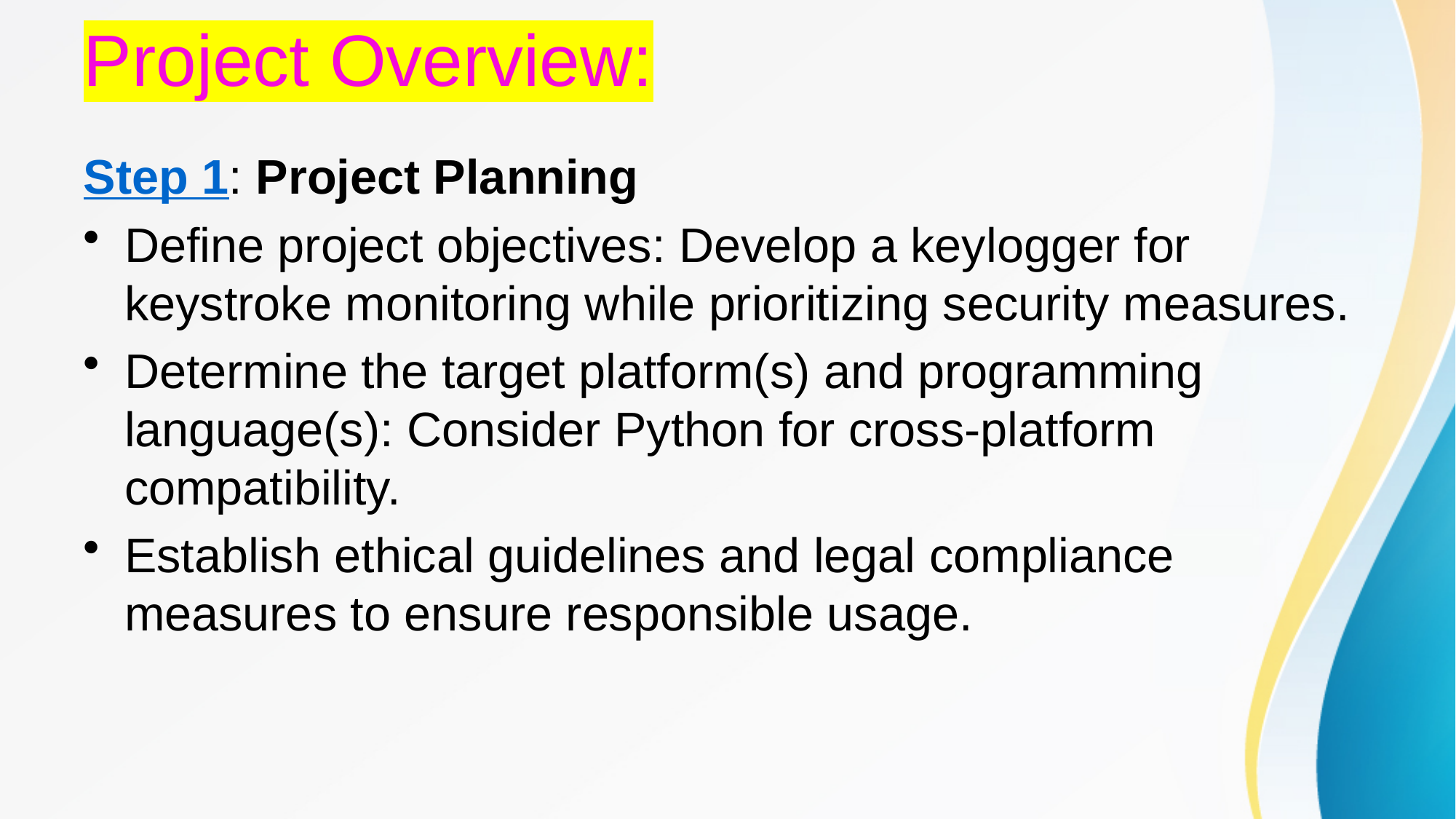

# Project Overview:
Step 1: Project Planning
Define project objectives: Develop a keylogger for keystroke monitoring while prioritizing security measures.
Determine the target platform(s) and programming language(s): Consider Python for cross-platform compatibility.
Establish ethical guidelines and legal compliance measures to ensure responsible usage.